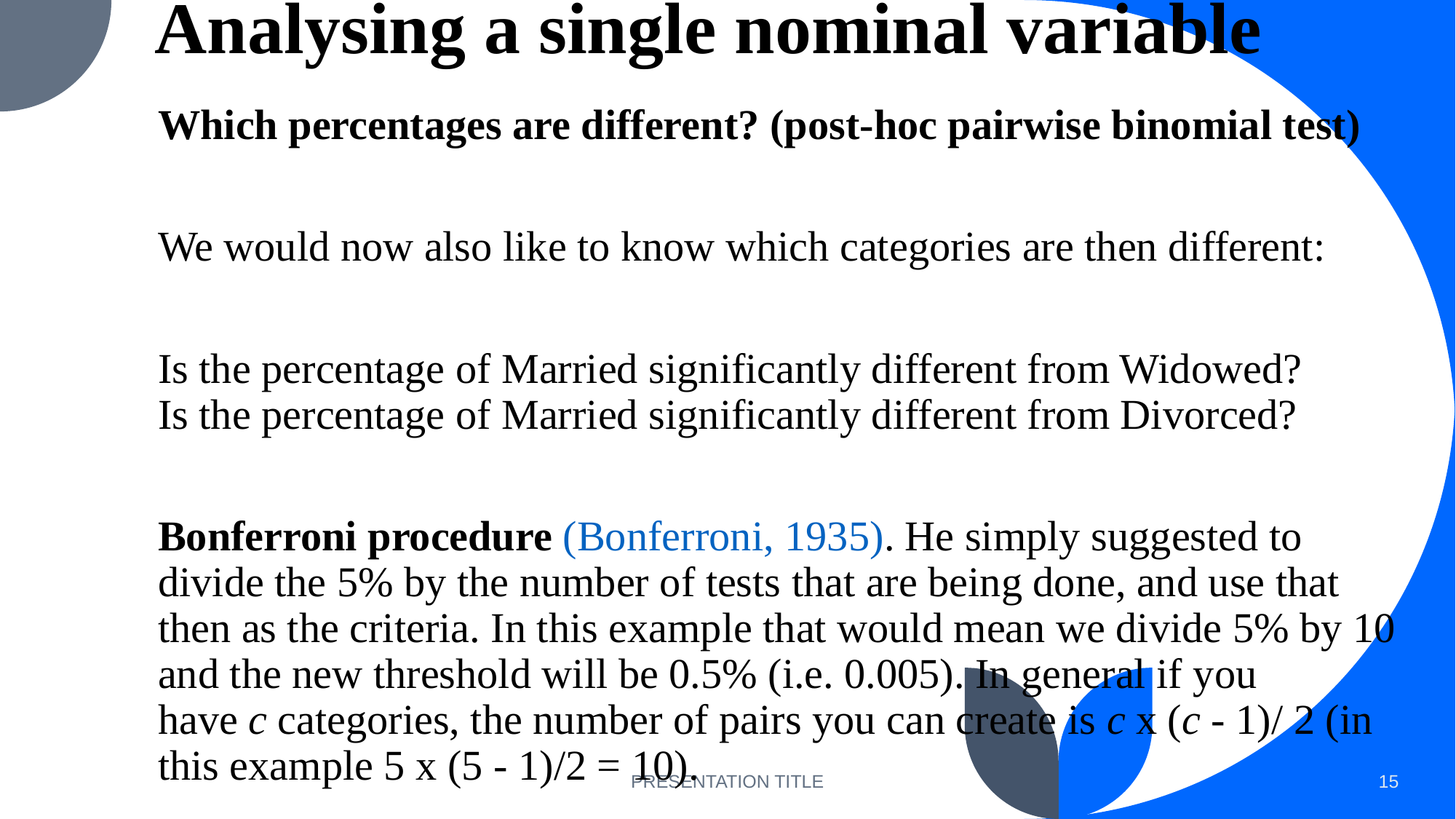

# Analysing a single nominal variable
Which percentages are different? (post-hoc pairwise binomial test)

We would now also like to know which categories are then different:

Is the percentage of Married significantly different from Widowed?
Is the percentage of Married significantly different from Divorced?

Bonferroni procedure (Bonferroni, 1935). He simply suggested to divide the 5% by the number of tests that are being done, and use that then as the criteria. In this example that would mean we divide 5% by 10 and the new threshold will be 0.5% (i.e. 0.005). In general if you have c categories, the number of pairs you can create is c x (c - 1)/ 2 (in this example 5 x (5 - 1)/2 = 10).
PRESENTATION TITLE
15